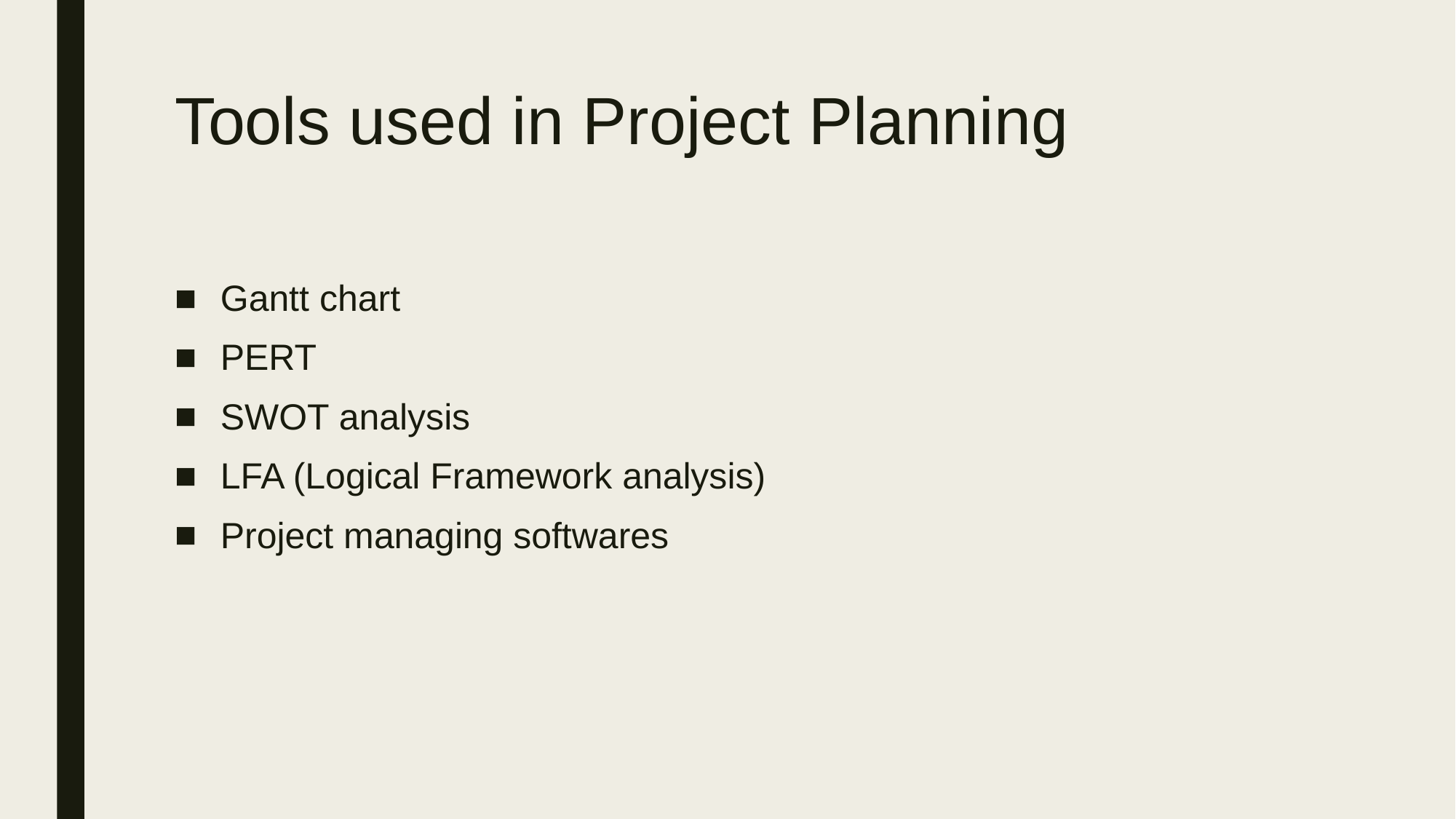

# Tools used in Project Planning
Gantt chart
PERT
SWOT analysis
LFA (Logical Framework analysis)
Project managing softwares